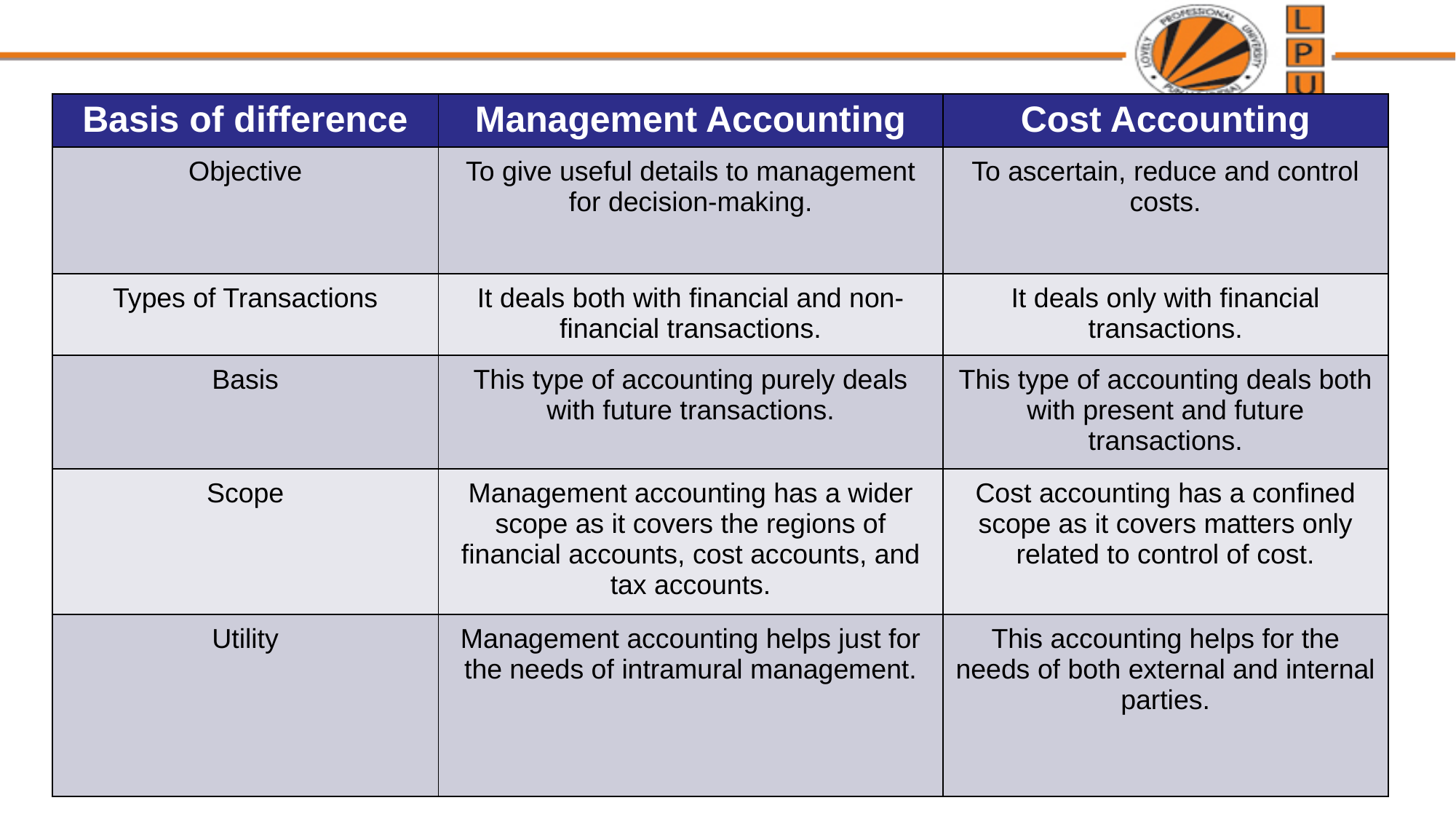

#
| Basis of difference | Management Accounting | Cost Accounting |
| --- | --- | --- |
| Objective | To give useful details to management for decision-making. | To ascertain, reduce and control costs. |
| Types of Transactions | It deals both with financial and non-financial transactions. | It deals only with financial transactions. |
| Basis | This type of accounting purely deals with future transactions. | This type of accounting deals both with present and future transactions. |
| Scope | Management accounting has a wider scope as it covers the regions of financial accounts, cost accounts, and tax accounts. | Cost accounting has a confined scope as it covers matters only related to control of cost. |
| Utility | Management accounting helps just for the needs of intramural management. | This accounting helps for the needs of both external and internal parties. |